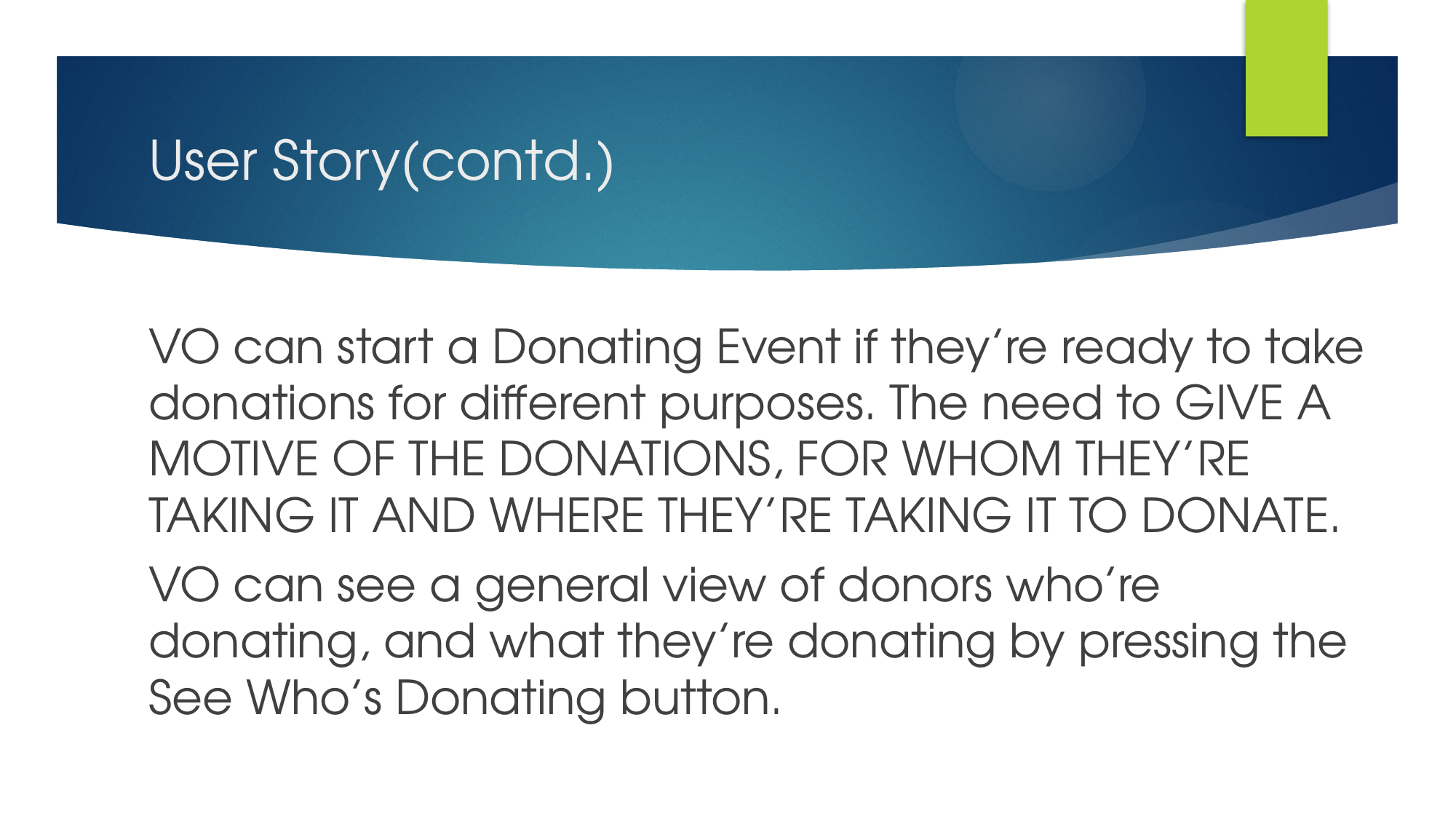

# User Story(contd.)
VO can start a Donating Event if they’re ready to take donations for different purposes. The need to GIVE A MOTIVE OF THE DONATIONS, FOR WHOM THEY’RE TAKING IT AND WHERE THEY’RE TAKING IT TO DONATE.
VO can see a general view of donors who’re donating, and what they’re donating by pressing the See Who’s Donating button.